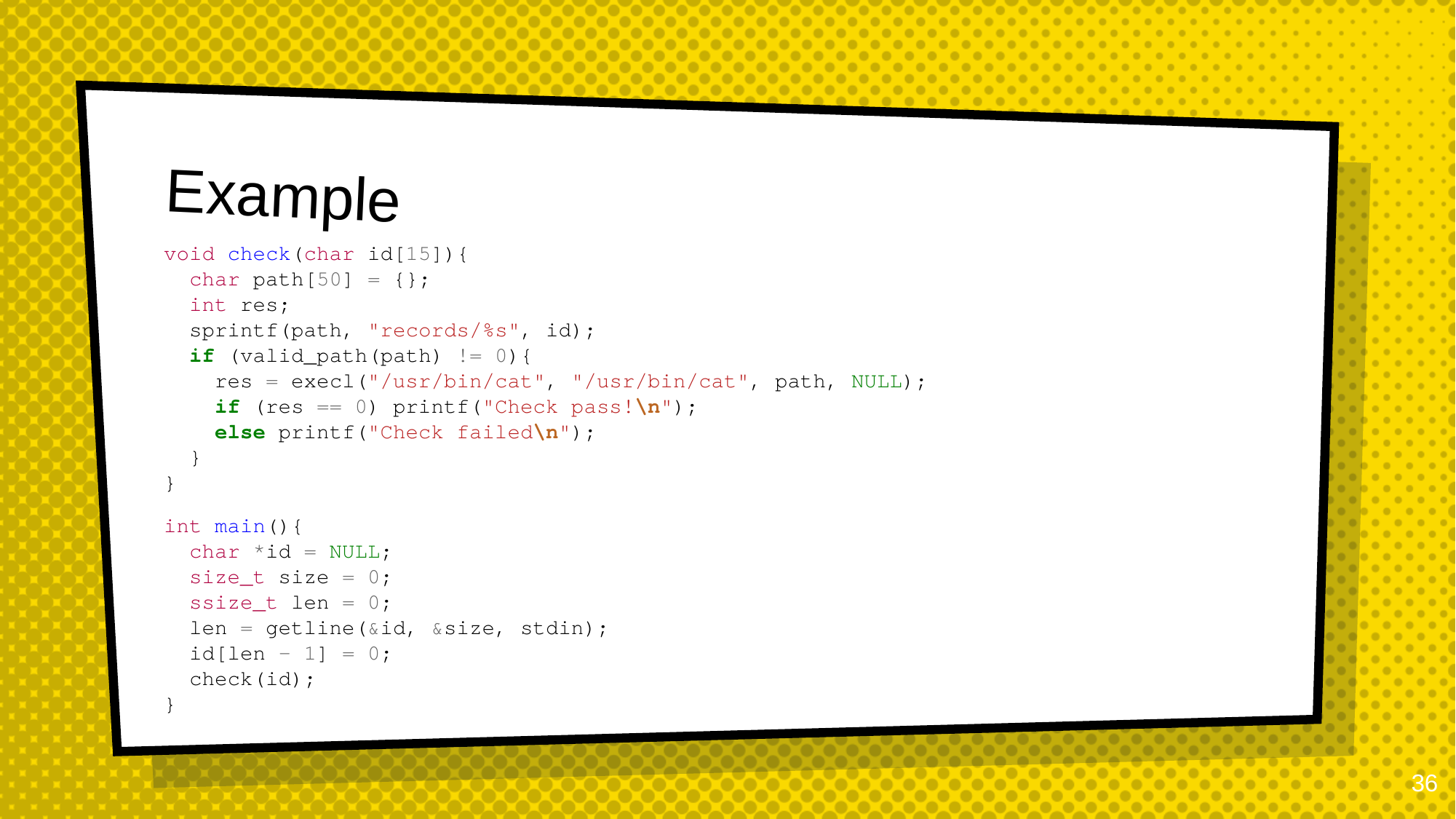

# Example
void check(char id[15]){
  char path[50] = {};
  int res;
  sprintf(path, "records/%s", id);
  if (valid_path(path) != 0){
    res = execl("/usr/bin/cat", "/usr/bin/cat", path, NULL);
    if (res == 0) printf("Check pass!\n");
    else printf("Check failed\n");
  }
}

int main(){
  char *id = NULL;
  size_t size = 0;
  ssize_t len = 0;
  len = getline(&id, &size, stdin);
  id[len - 1] = 0;
  check(id);
}
36